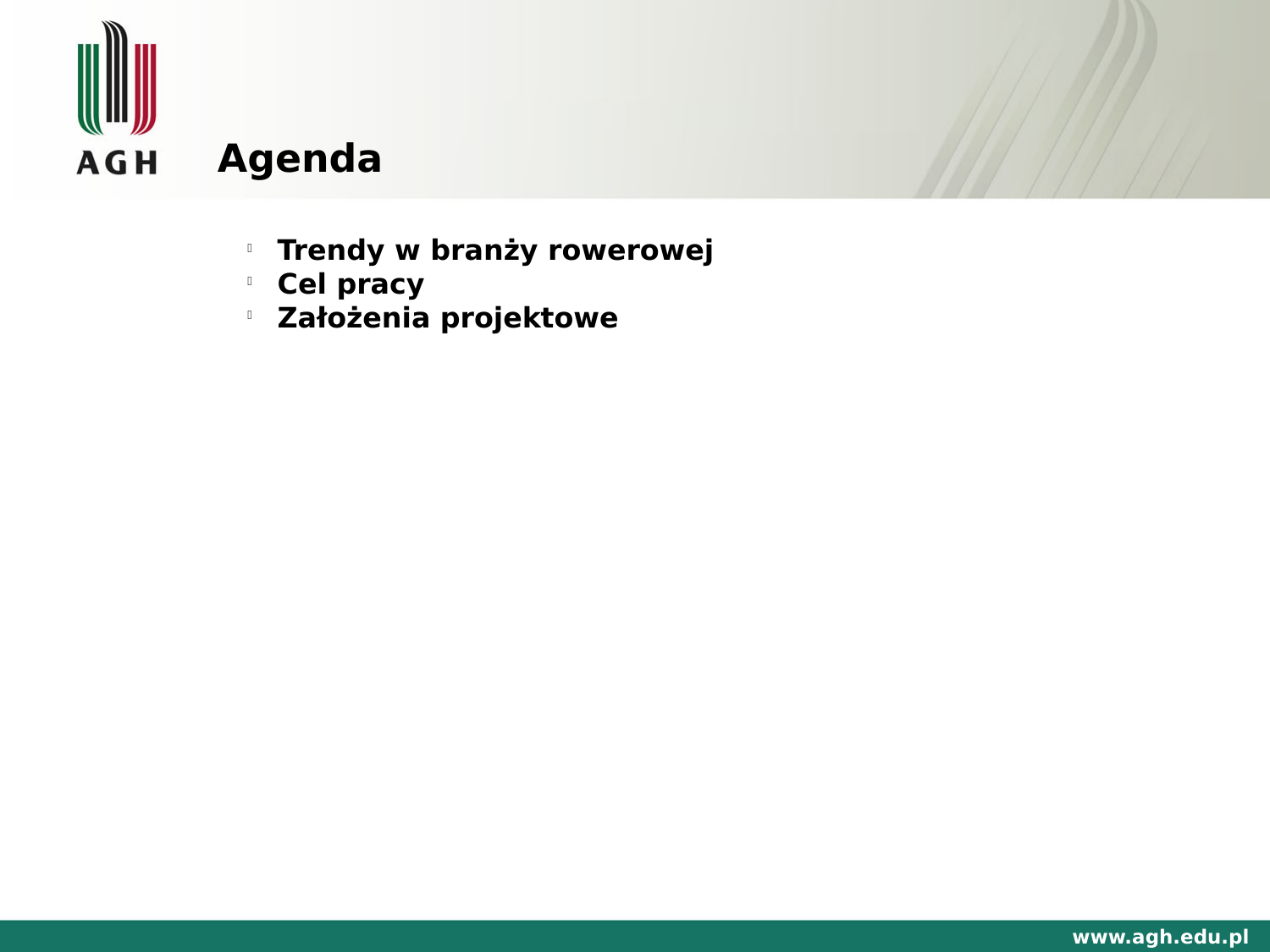

Agenda
Trendy w branży rowerowej
Cel pracy
Założenia projektowe

www.agh.edu.pl